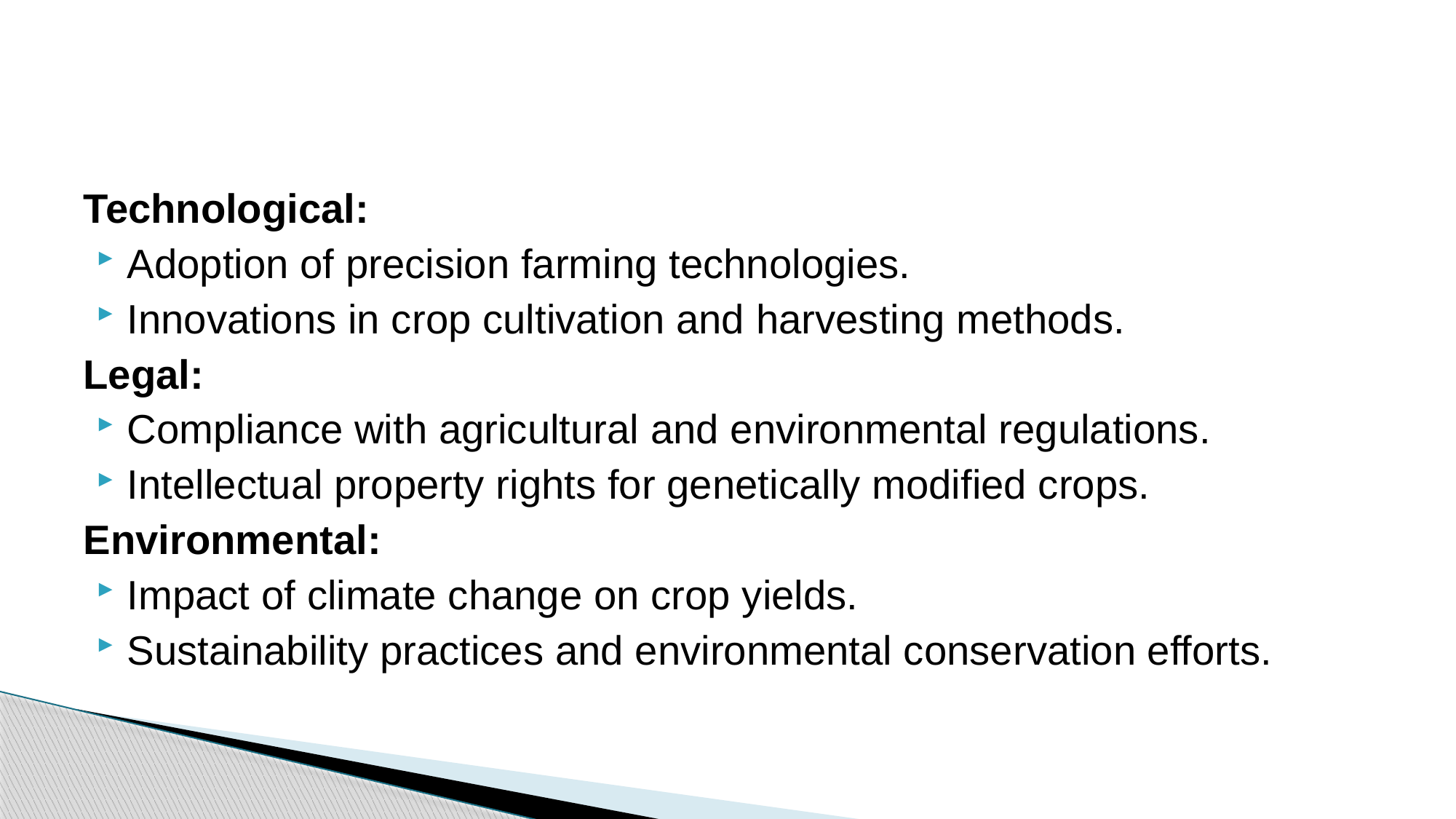

Technological:
Adoption of precision farming technologies.
Innovations in crop cultivation and harvesting methods.
Legal:
Compliance with agricultural and environmental regulations.
Intellectual property rights for genetically modified crops.
Environmental:
Impact of climate change on crop yields.
Sustainability practices and environmental conservation efforts.